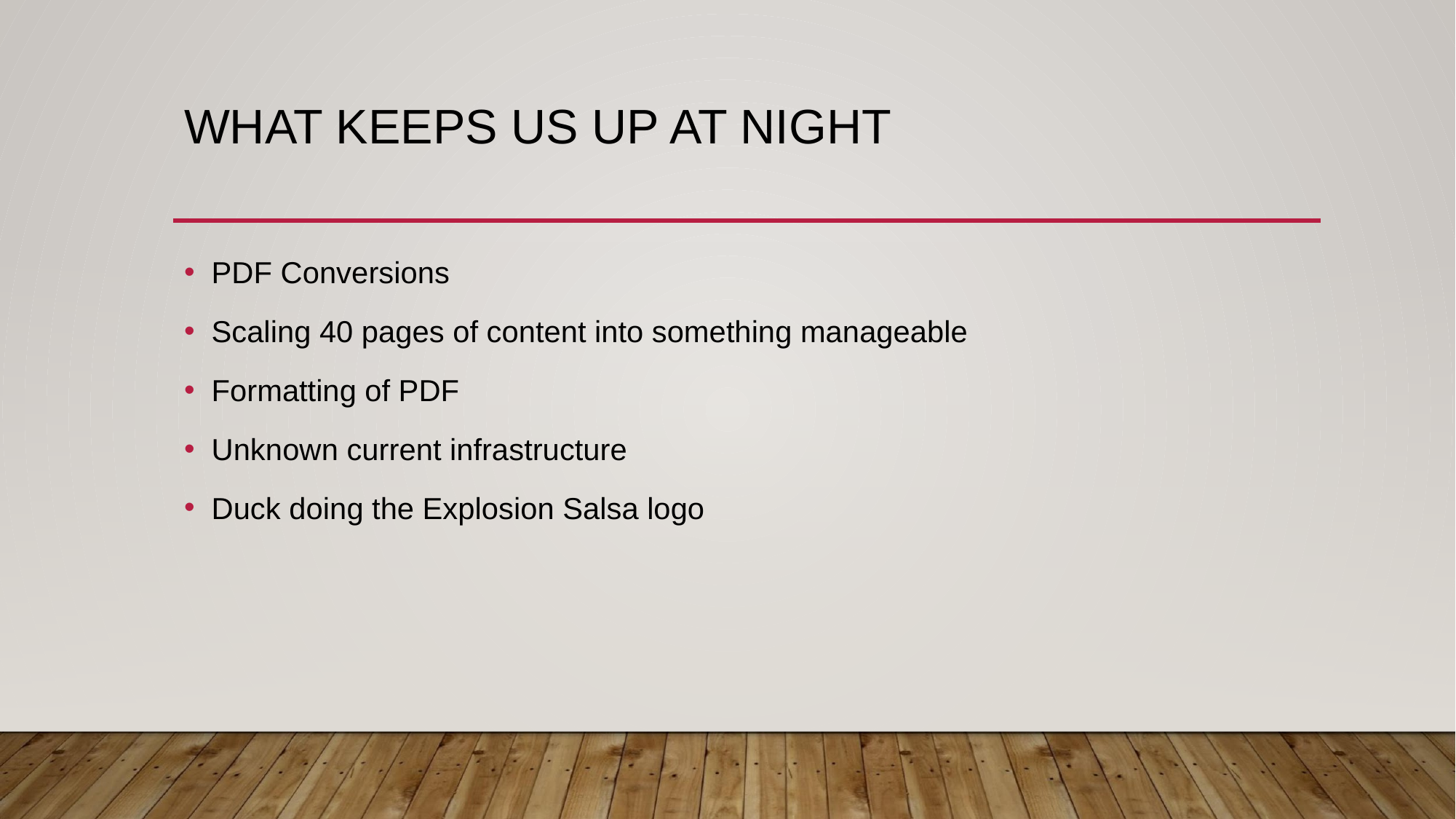

# WHAT KEEPS US UP AT NIGHT
PDF Conversions
Scaling 40 pages of content into something manageable
Formatting of PDF
Unknown current infrastructure
Duck doing the Explosion Salsa logo